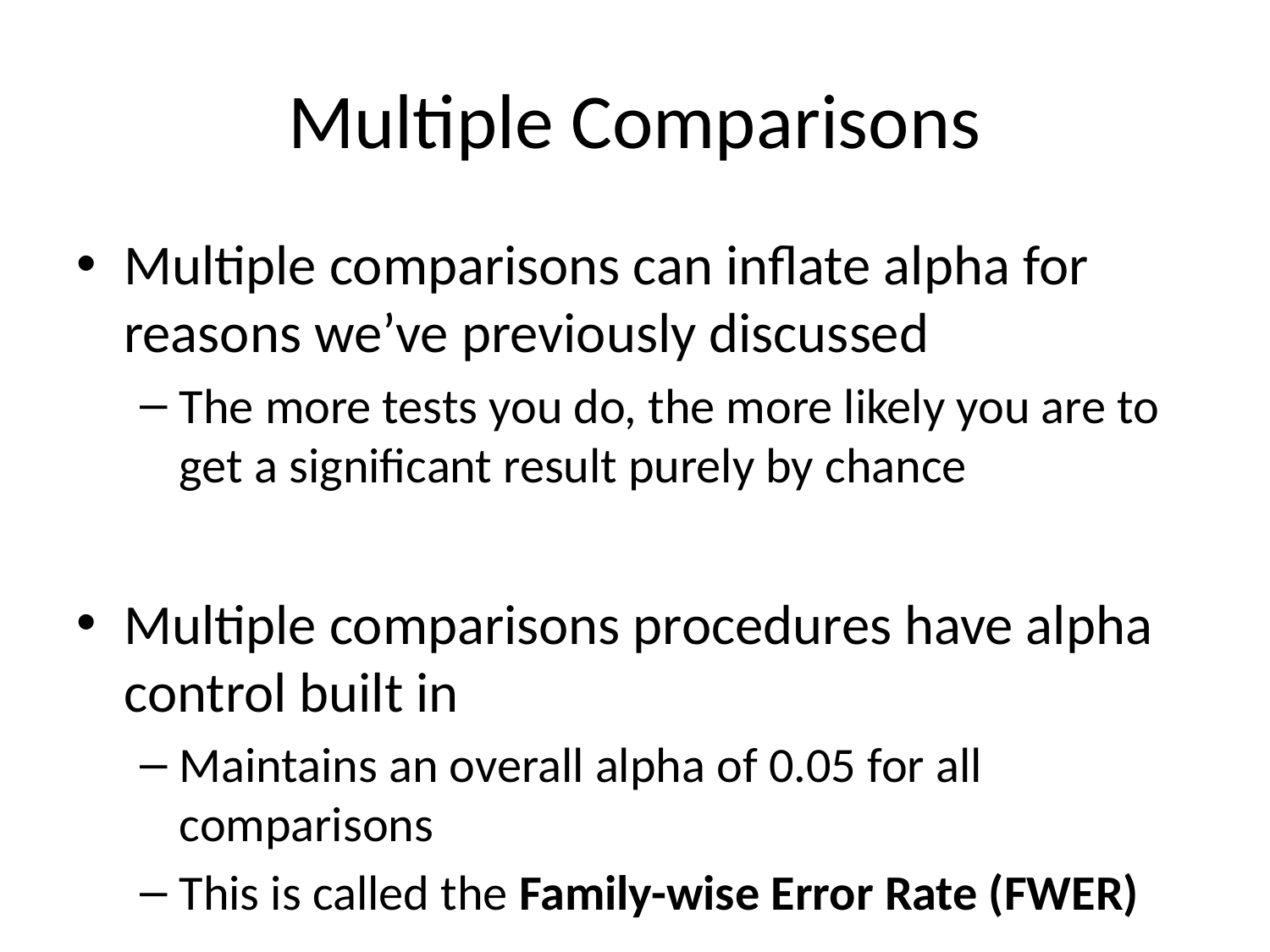

# Multiple Comparisons
Multiple comparisons can inflate alpha for reasons we’ve previously discussed
The more tests you do, the more likely you are to get a significant result purely by chance

Multiple comparisons procedures have alpha control built in
Maintains an overall alpha of 0.05 for all comparisons
This is called the Family-wise Error Rate (FWER)